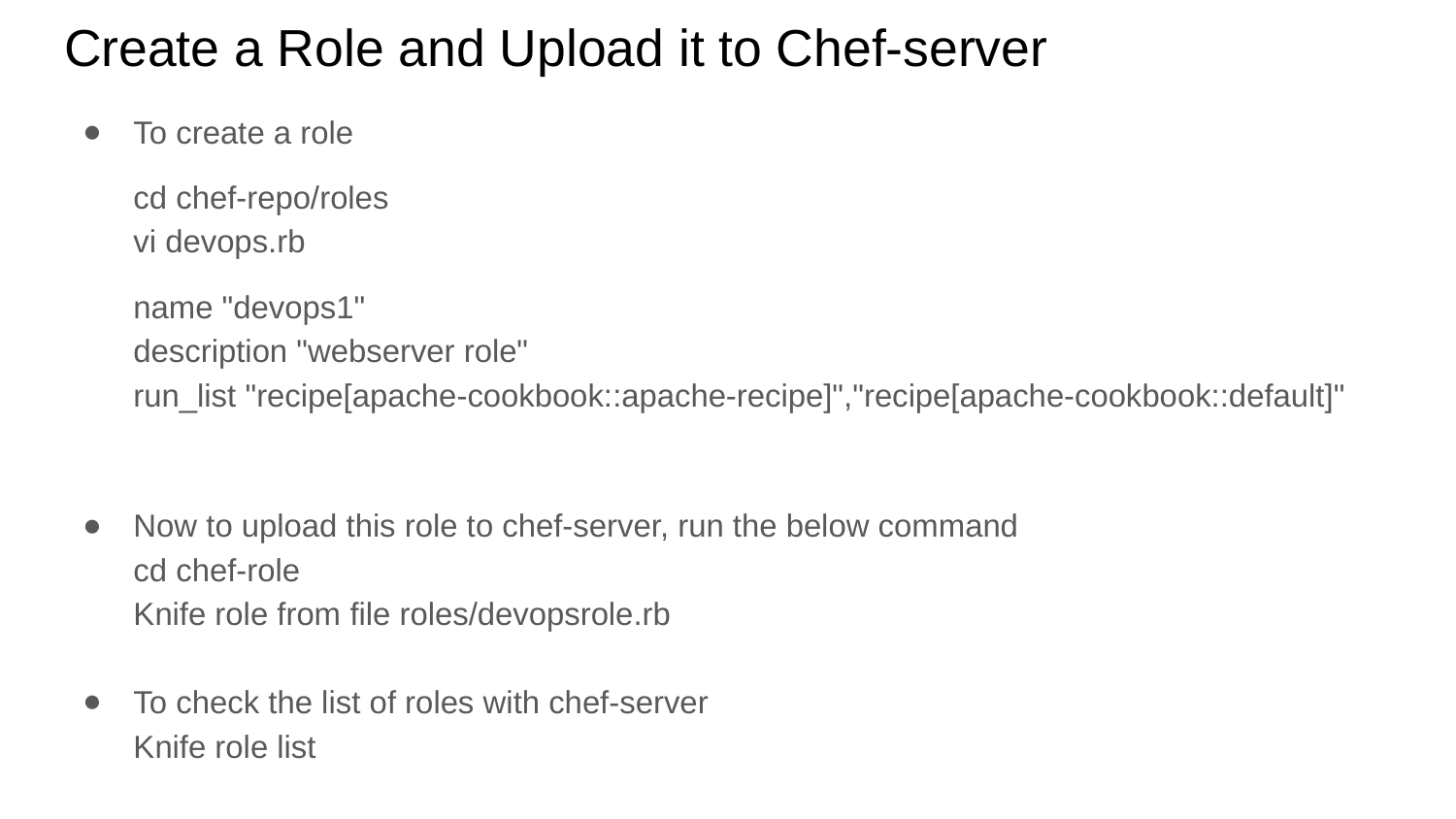

# Create a Role and Upload it to Chef-server
To create a role
cd chef-repo/roles
vi devops.rb
name "devops1"
description "webserver role"
run_list "recipe[apache-cookbook::apache-recipe]","recipe[apache-cookbook::default]"

Now to upload this role to chef-server, run the below command
cd chef-role
Knife role from file roles/devopsrole.rb
To check the list of roles with chef-server
Knife role list